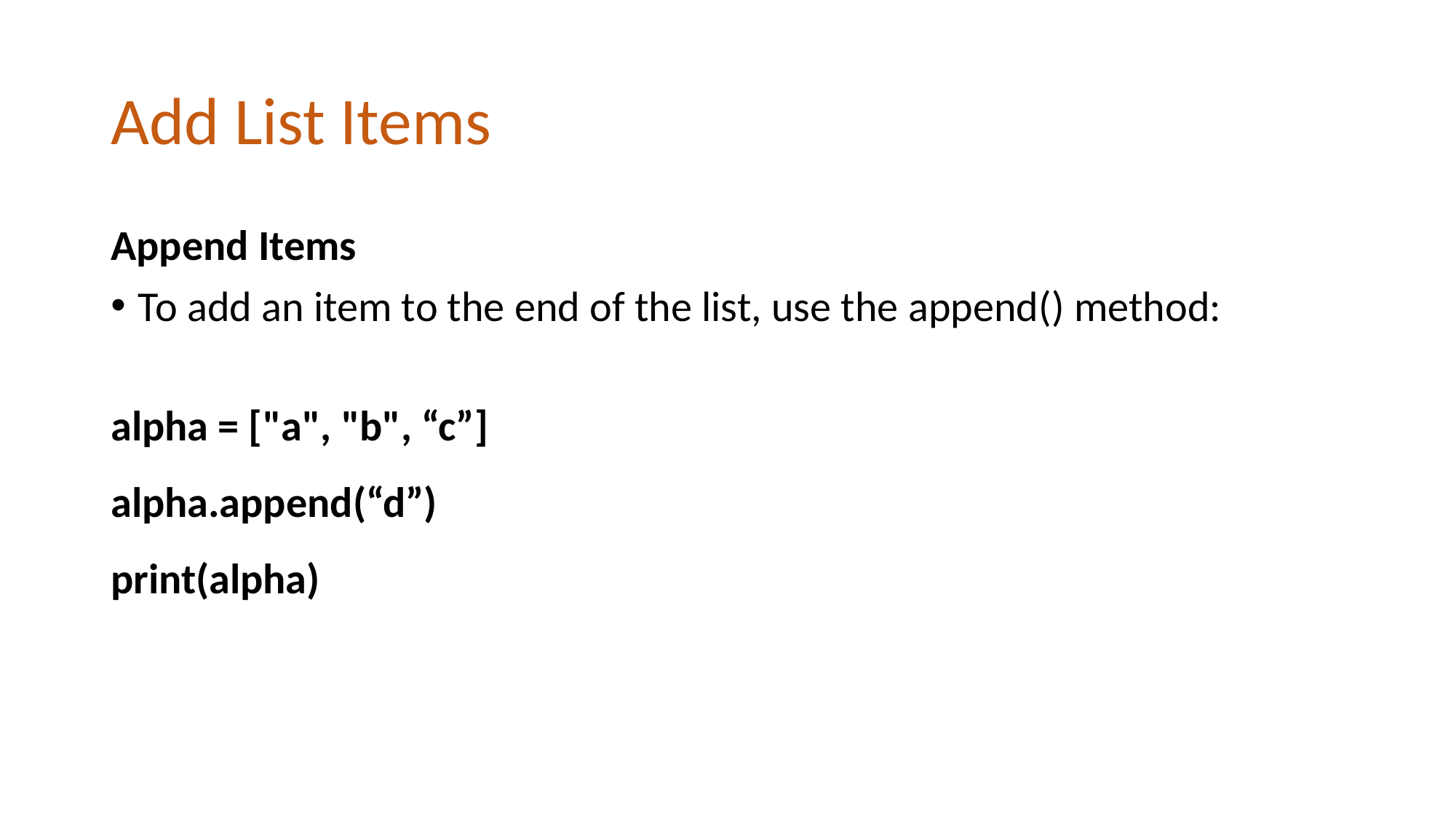

# Add List Items
Append Items
To add an item to the end of the list, use the append() method:

alpha = ["a", "b", “c”]
alpha.append(“d”)
print(alpha)